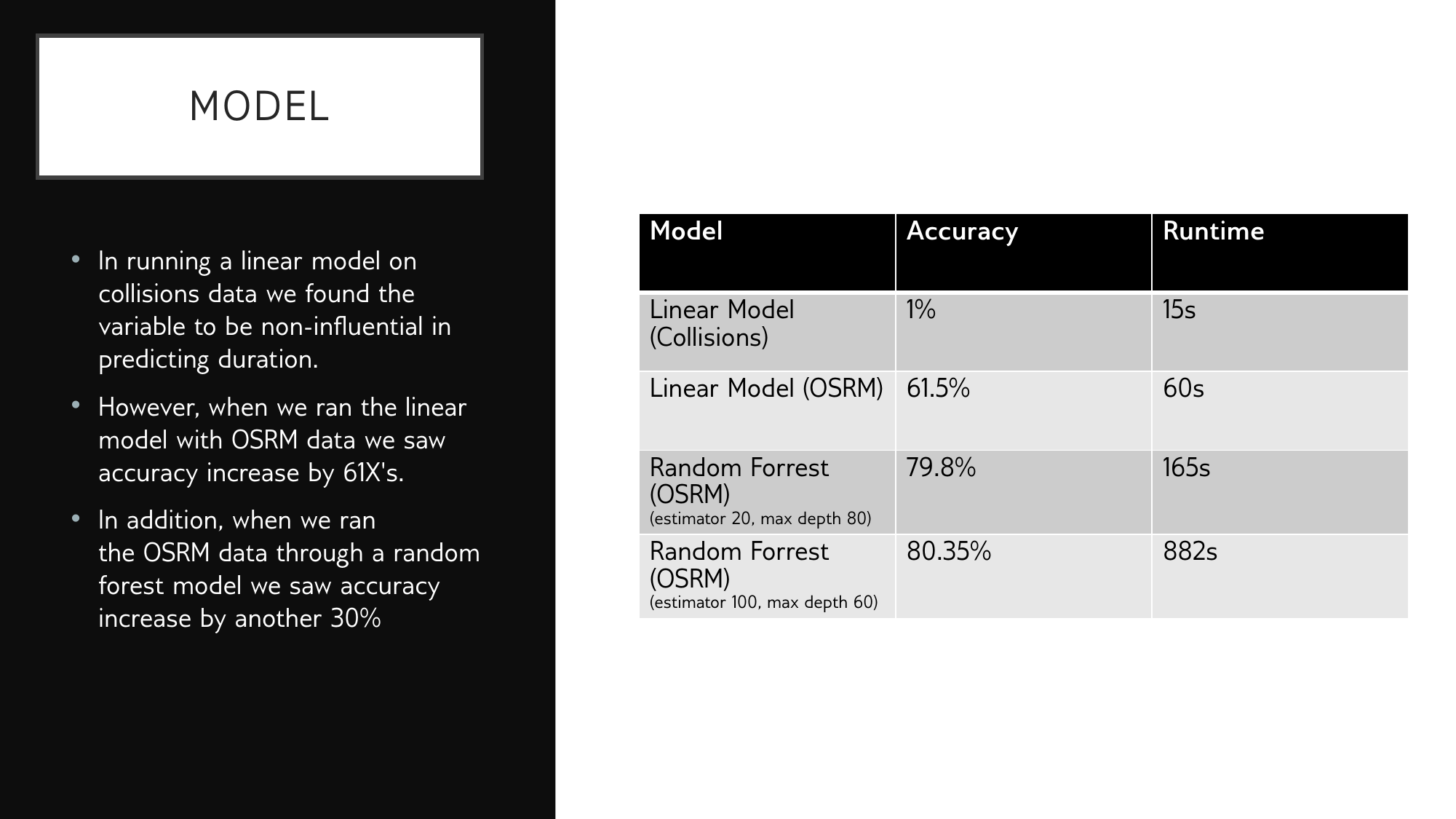

# Model
| Model | Accuracy | Runtime |
| --- | --- | --- |
| Linear Model (Collisions) | 1% | 15s |
| Linear Model (OSRM) | 61.5% | 60s |
| Random Forrest (OSRM)  (estimator 20, max depth 80) | 79.8% | 165s |
| Random Forrest (OSRM)  (estimator 100, max depth 60) | 80.35% | 882s |
In running a linear model on collisions data we found the variable to be non-influential in predicting duration.
However, when we ran the linear model with OSRM data we saw accuracy increase by 61X's.
In addition, when we ran the OSRM data through a random forest model we saw accuracy increase by another 30%